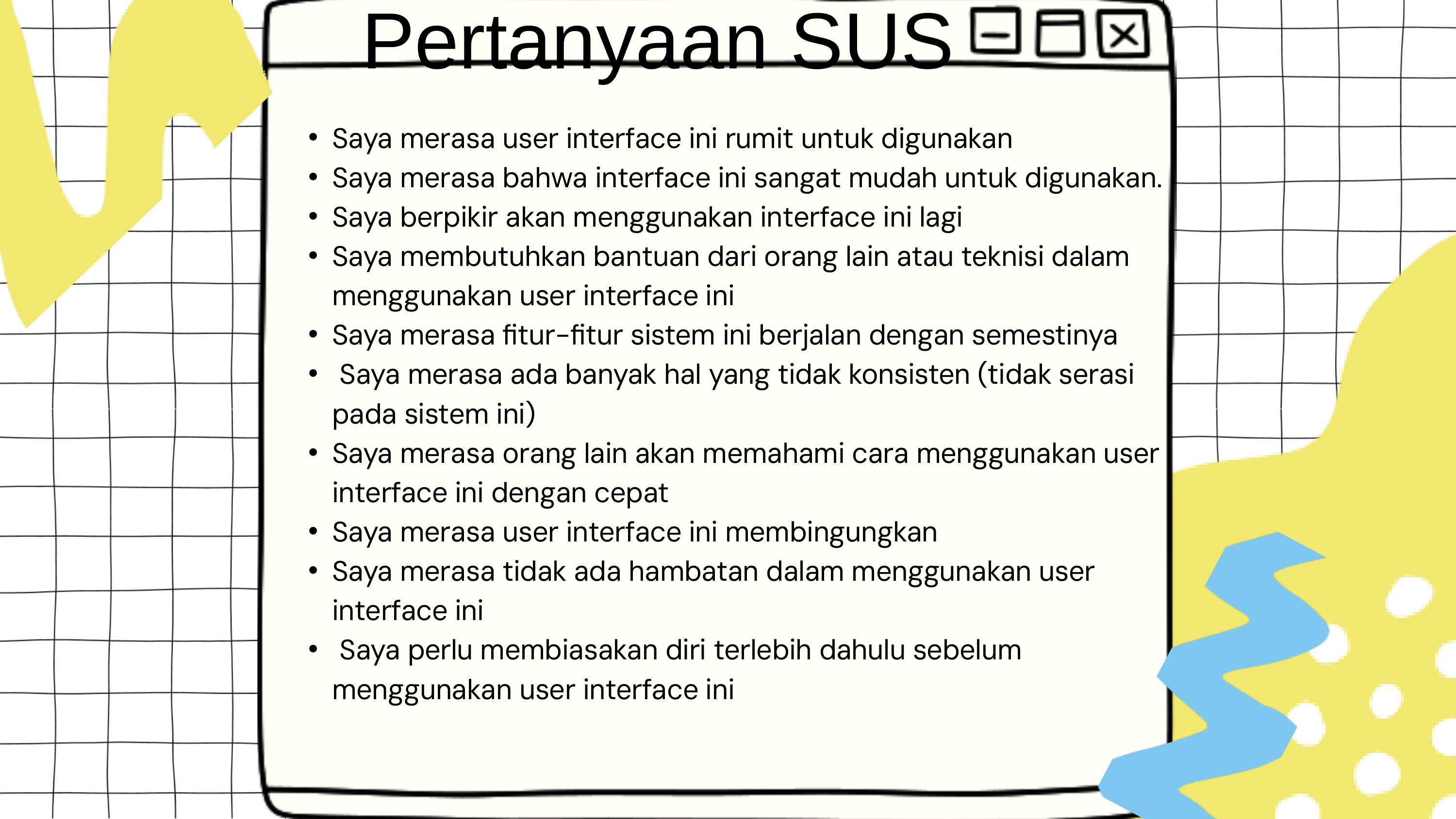

Pertanyaan SUS

Saya merasa user interface ini rumit untuk digunakan
Saya merasa bahwa interface ini sangat mudah untuk digunakan.
Saya berpikir akan menggunakan interface ini lagi
Saya membutuhkan bantuan dari orang lain atau teknisi dalam menggunakan user interface ini
Saya merasa fitur-fitur sistem ini berjalan dengan semestinya
 Saya merasa ada banyak hal yang tidak konsisten (tidak serasi pada sistem ini)
Saya merasa orang lain akan memahami cara menggunakan user interface ini dengan cepat
Saya merasa user interface ini membingungkan
Saya merasa tidak ada hambatan dalam menggunakan user interface ini
 Saya perlu membiasakan diri terlebih dahulu sebelum menggunakan user interface ini